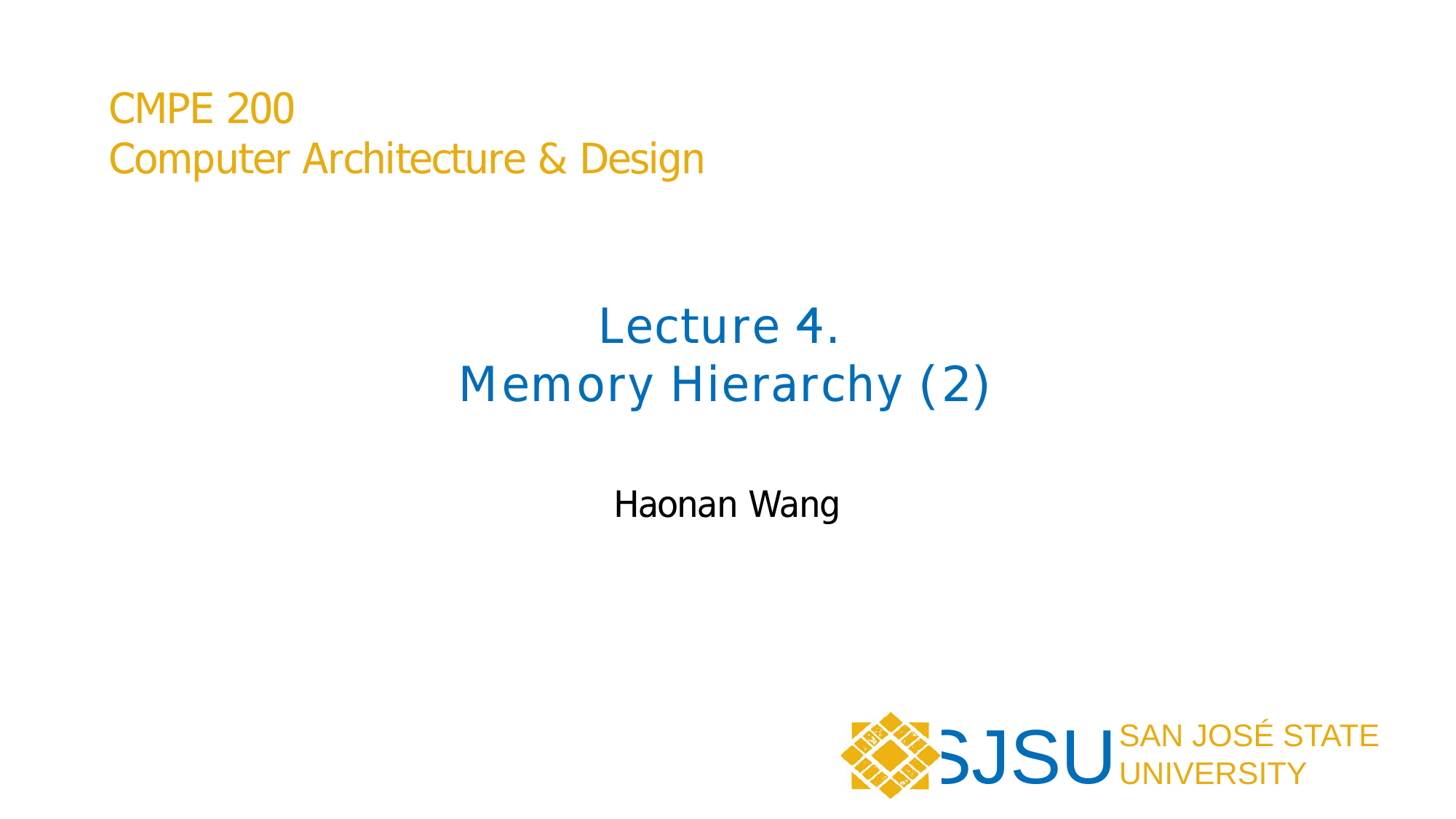

CMPE 200
Computer Architecture & Design
# Lecture 4. Memory Hierarchy (2)
Haonan Wang